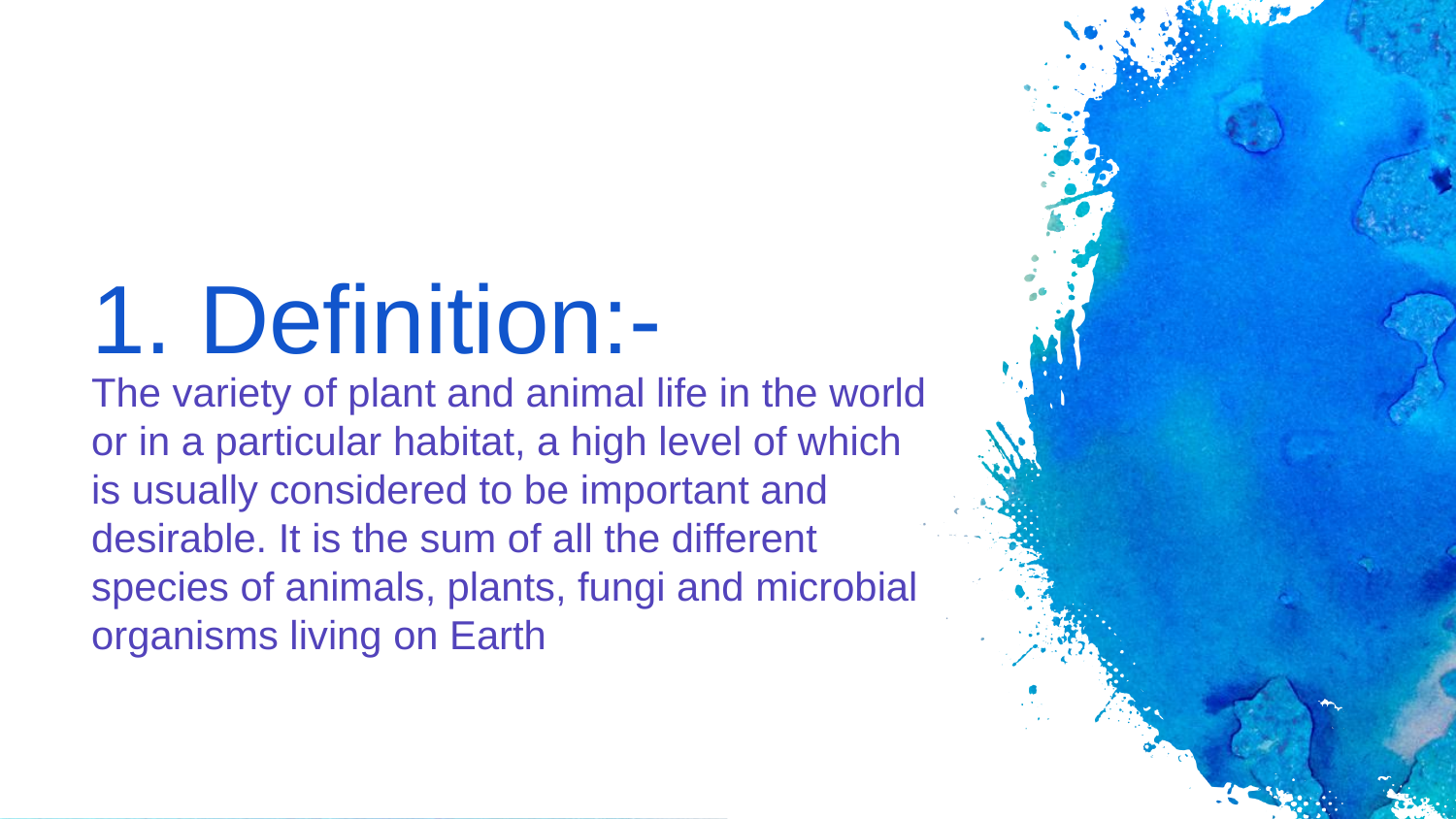

1. Definition:-
The variety of plant and animal life in the world or in a particular habitat, a high level of which is usually considered to be important and desirable. It is the sum of all the different species of animals, plants, fungi and microbial organisms living on Earth